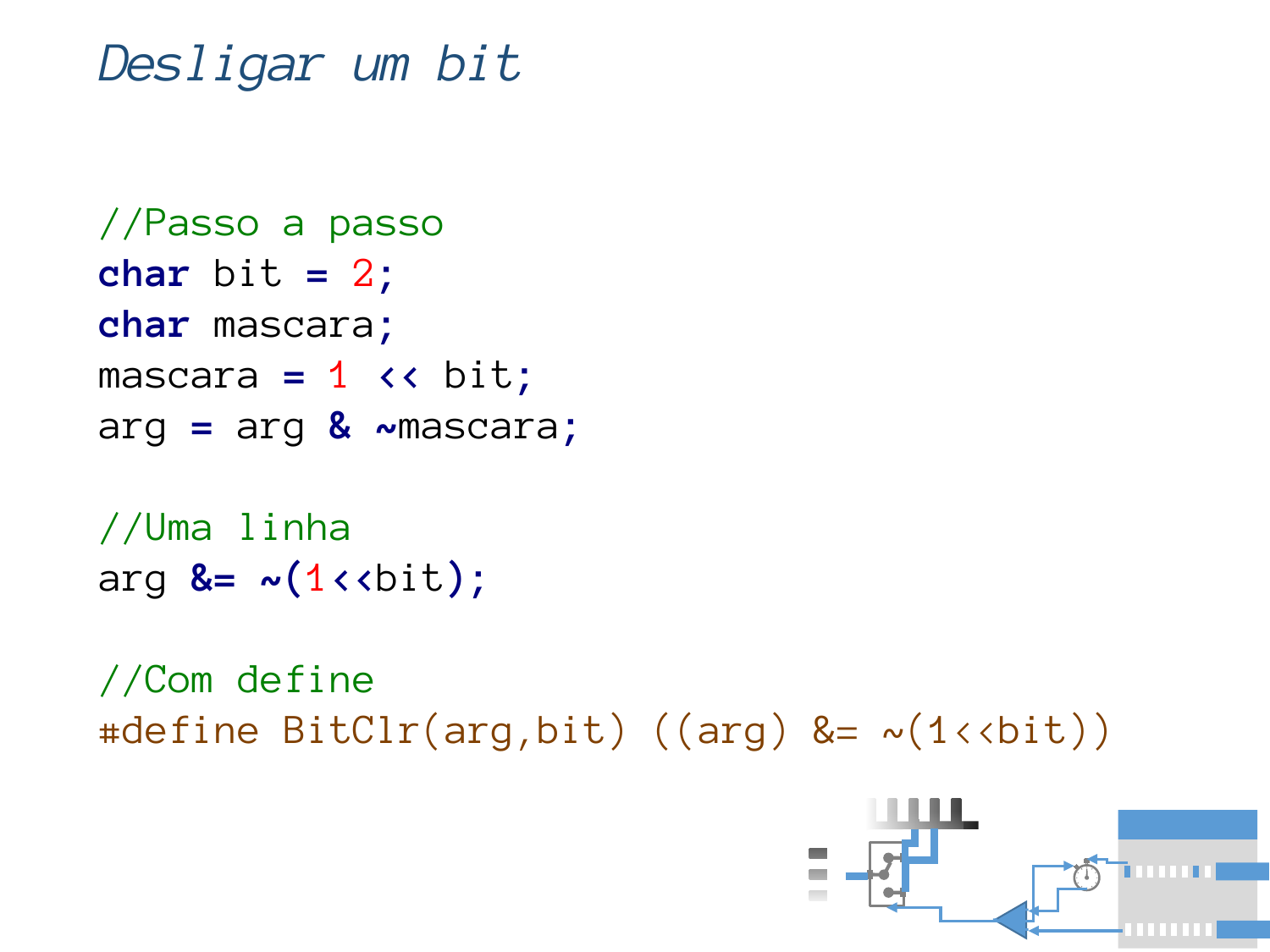

# Desligar um bit
//Passo a passo
char bit = 2;
char mascara;
mascara = 1 << bit;
arg = arg & ~mascara;

//Uma linha
arg &= ~(1<<bit);

//Com define
#define BitClr(arg,bit) ((arg) &= ~(1<<bit))